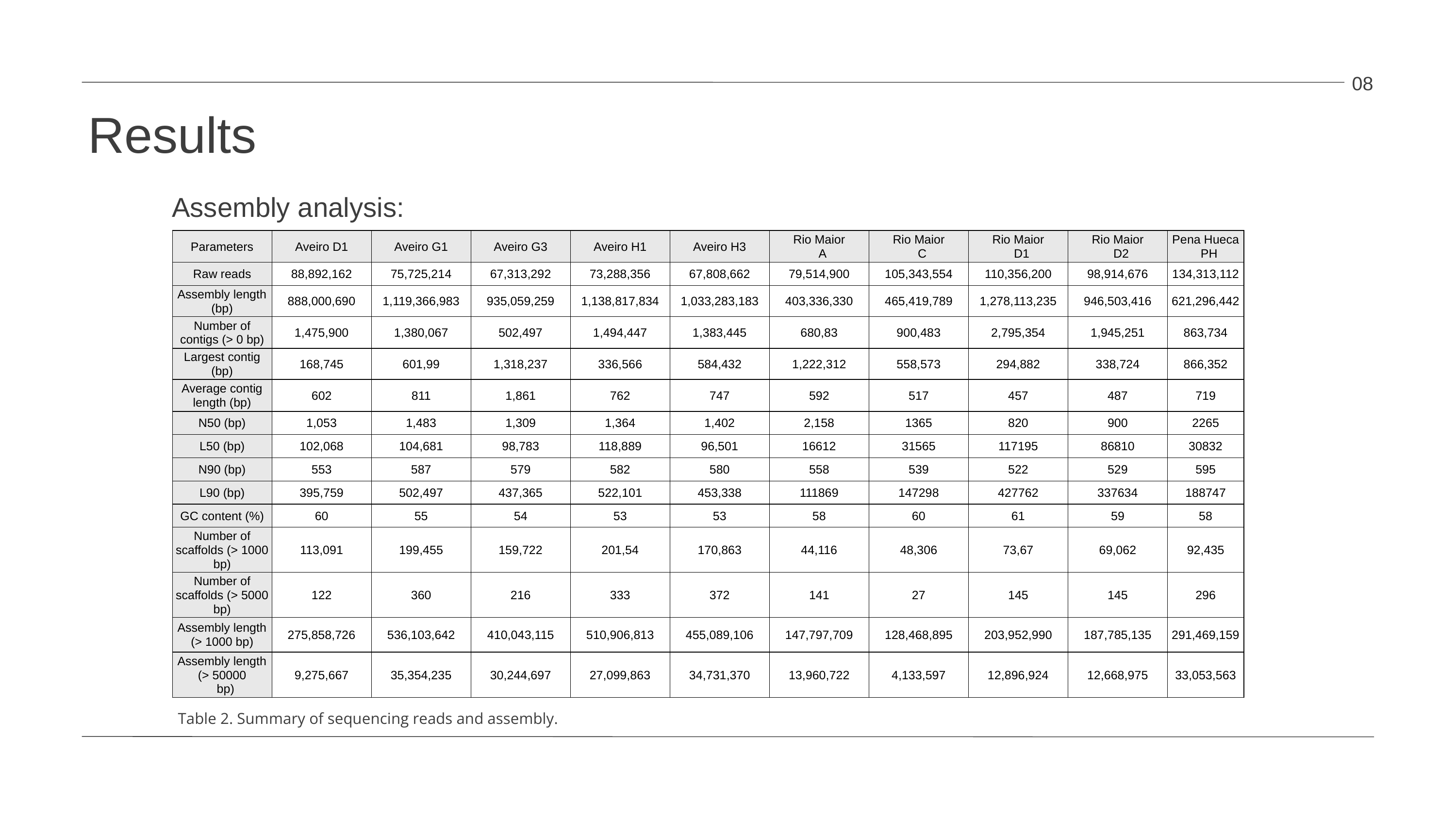

08

Results
Assembly analysis:
| Parameters | Aveiro D1 | Aveiro G1 | Aveiro G3 | Aveiro H1 | Aveiro H3 | Rio Maior A | Rio Maior C | Rio Maior D1 | Rio Maior D2 | Pena Hueca PH |
| --- | --- | --- | --- | --- | --- | --- | --- | --- | --- | --- |
| Raw reads | 88,892,162 | 75,725,214 | 67,313,292 | 73,288,356 | 67,808,662 | 79,514,900 | 105,343,554 | 110,356,200 | 98,914,676 | 134,313,112 |
| Assembly length (bp) | 888,000,690 | 1,119,366,983 | 935,059,259 | 1,138,817,834 | 1,033,283,183 | 403,336,330 | 465,419,789 | 1,278,113,235 | 946,503,416 | 621,296,442 |
| Number of contigs (> 0 bp) | 1,475,900 | 1,380,067 | 502,497 | 1,494,447 | 1,383,445 | 680,83 | 900,483 | 2,795,354 | 1,945,251 | 863,734 |
| Largest contig (bp) | 168,745 | 601,99 | 1,318,237 | 336,566 | 584,432 | 1,222,312 | 558,573 | 294,882 | 338,724 | 866,352 |
| Average contig length (bp) | 602 | 811 | 1,861 | 762 | 747 | 592 | 517 | 457 | 487 | 719 |
| N50 (bp) | 1,053 | 1,483 | 1,309 | 1,364 | 1,402 | 2,158 | 1365 | 820 | 900 | 2265 |
| L50 (bp) | 102,068 | 104,681 | 98,783 | 118,889 | 96,501 | 16612 | 31565 | 117195 | 86810 | 30832 |
| N90 (bp) | 553 | 587 | 579 | 582 | 580 | 558 | 539 | 522 | 529 | 595 |
| L90 (bp) | 395,759 | 502,497 | 437,365 | 522,101 | 453,338 | 111869 | 147298 | 427762 | 337634 | 188747 |
| GC content (%) | 60 | 55 | 54 | 53 | 53 | 58 | 60 | 61 | 59 | 58 |
| Number of scaffolds (> 1000 bp) | 113,091 | 199,455 | 159,722 | 201,54 | 170,863 | 44,116 | 48,306 | 73,67 | 69,062 | 92,435 |
| Number of scaffolds (> 5000 bp) | 122 | 360 | 216 | 333 | 372 | 141 | 27 | 145 | 145 | 296 |
| Assembly length (> 1000 bp) | 275,858,726 | 536,103,642 | 410,043,115 | 510,906,813 | 455,089,106 | 147,797,709 | 128,468,895 | 203,952,990 | 187,785,135 | 291,469,159 |
| Assembly length (> 50000 bp) | 9,275,667 | 35,354,235 | 30,244,697 | 27,099,863 | 34,731,370 | 13,960,722 | 4,133,597 | 12,896,924 | 12,668,975 | 33,053,563 |
Table 2. Summary of sequencing reads and assembly.